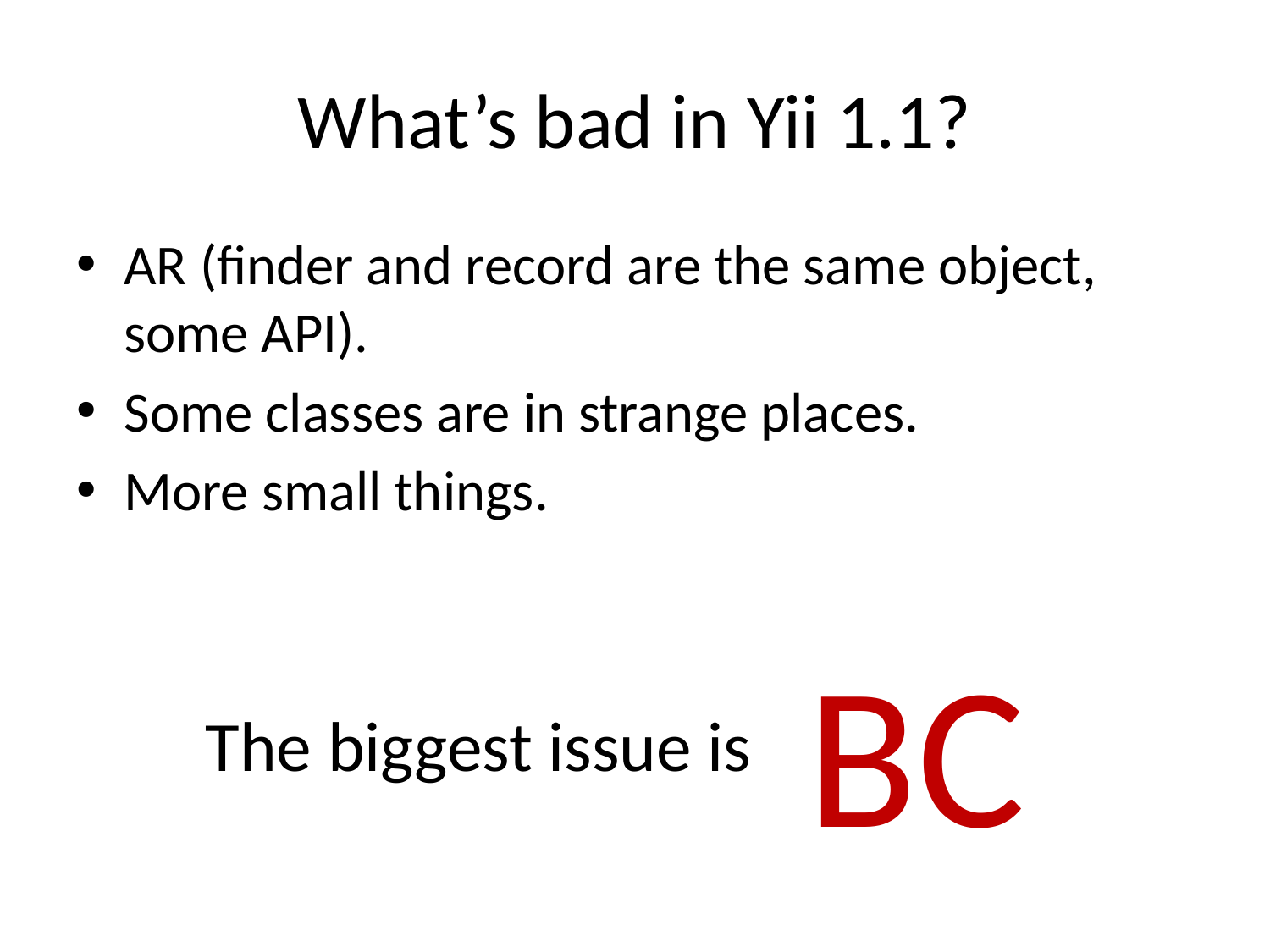

# What’s bad in Yii 1.1?
AR (finder and record are the same object, some API).
Some classes are in strange places.
More small things.
BC
The biggest issue is